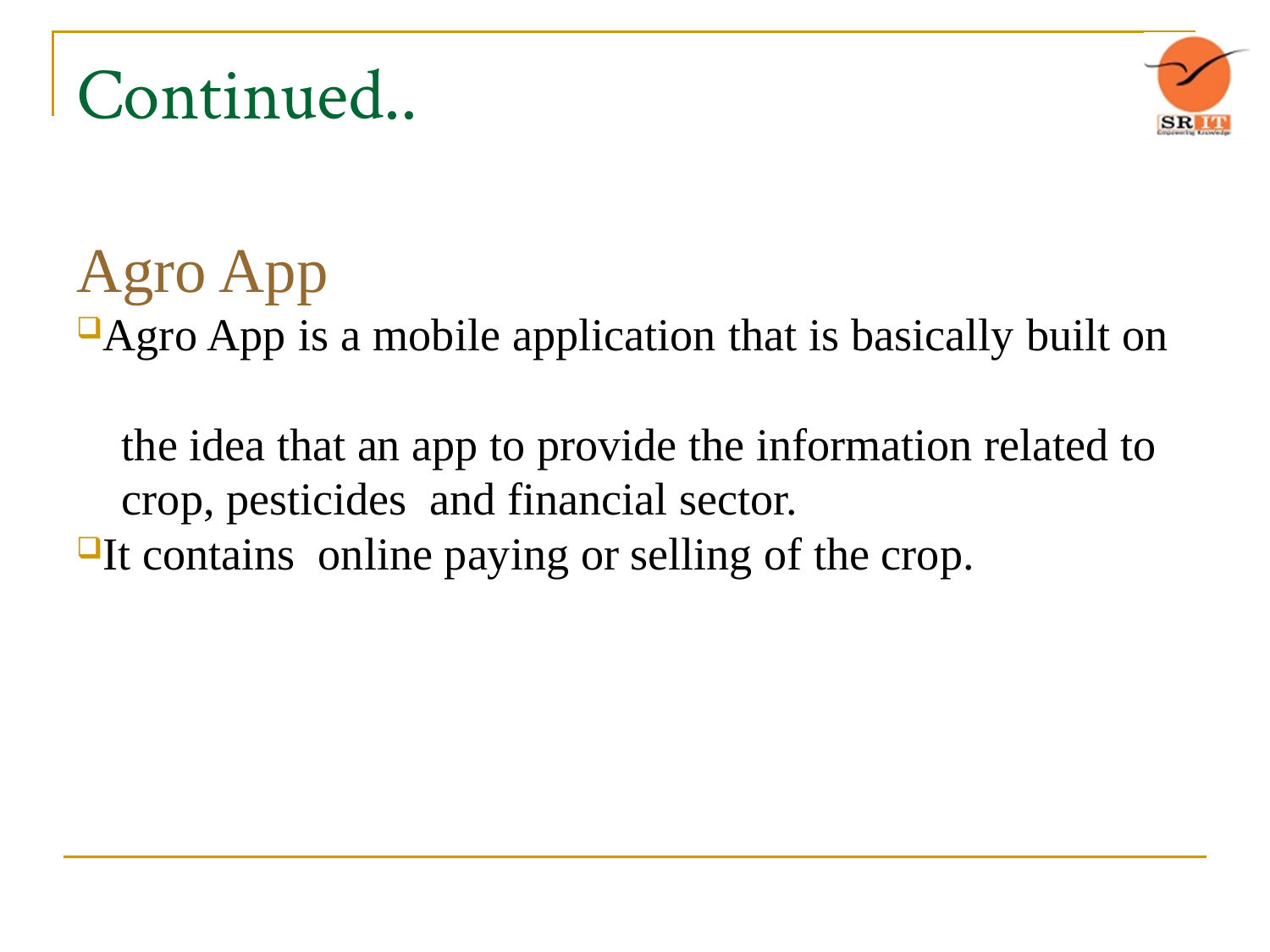

# Continued..
Agro App
Agro App is a mobile application that is basically built on
    the idea that an app to provide the information related to
    crop, pesticides  and financial sector.
It contains  online paying or selling of the crop.